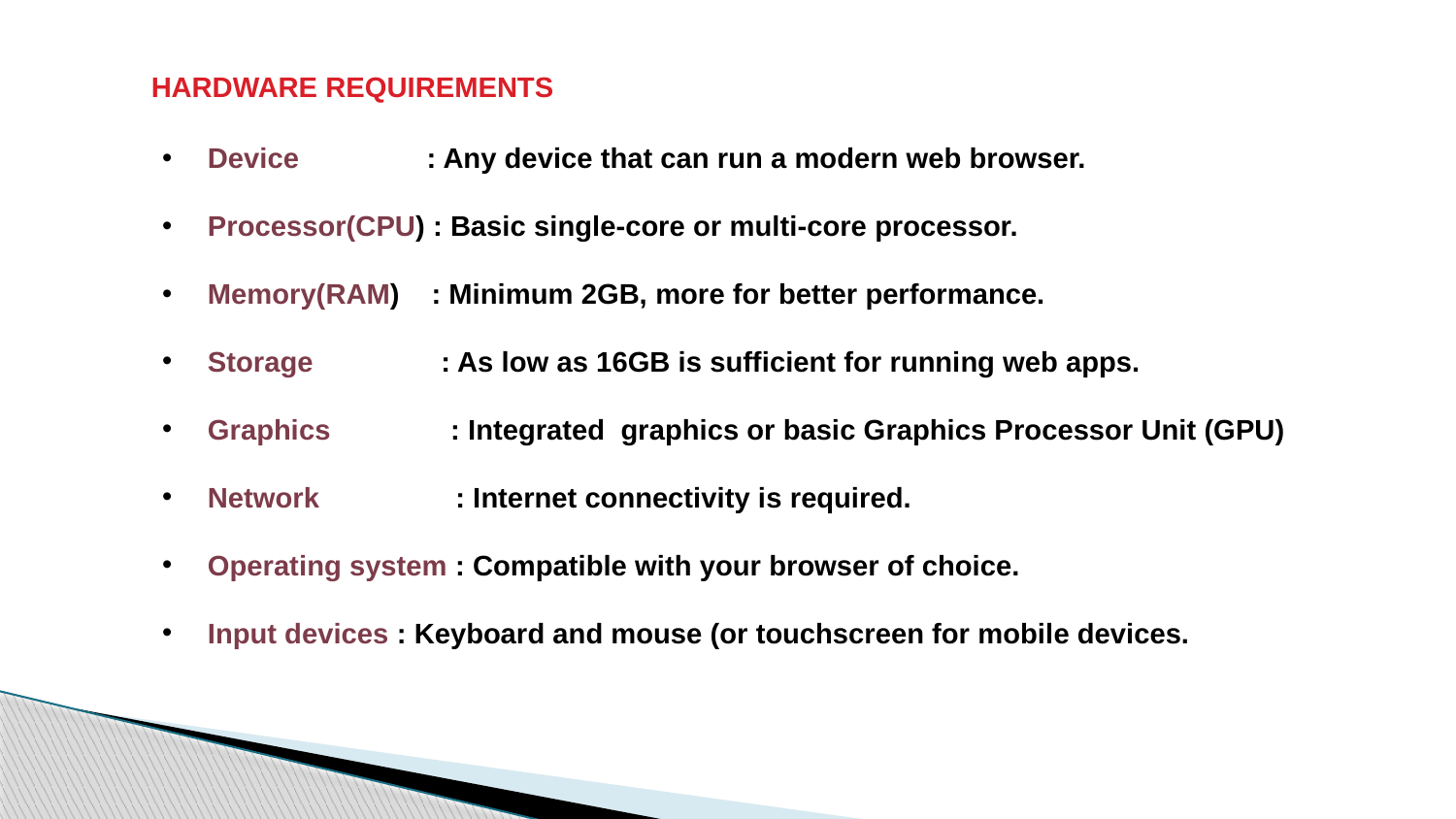

HARDWARE REQUIREMENTS
Device                : Any device that can run a modern web browser.

Processor(CPU) : Basic single-core or multi-core processor.

Memory(RAM)    : Minimum 2GB, more for better performance.

Storage                : As low as 16GB is sufficient for running web apps.

Graphics               : Integrated  graphics or basic Graphics Processor Unit (GPU)

Network                 : Internet connectivity is required.

Operating system : Compatible with your browser of choice.

Input devices : Keyboard and mouse (or touchscreen for mobile devices.